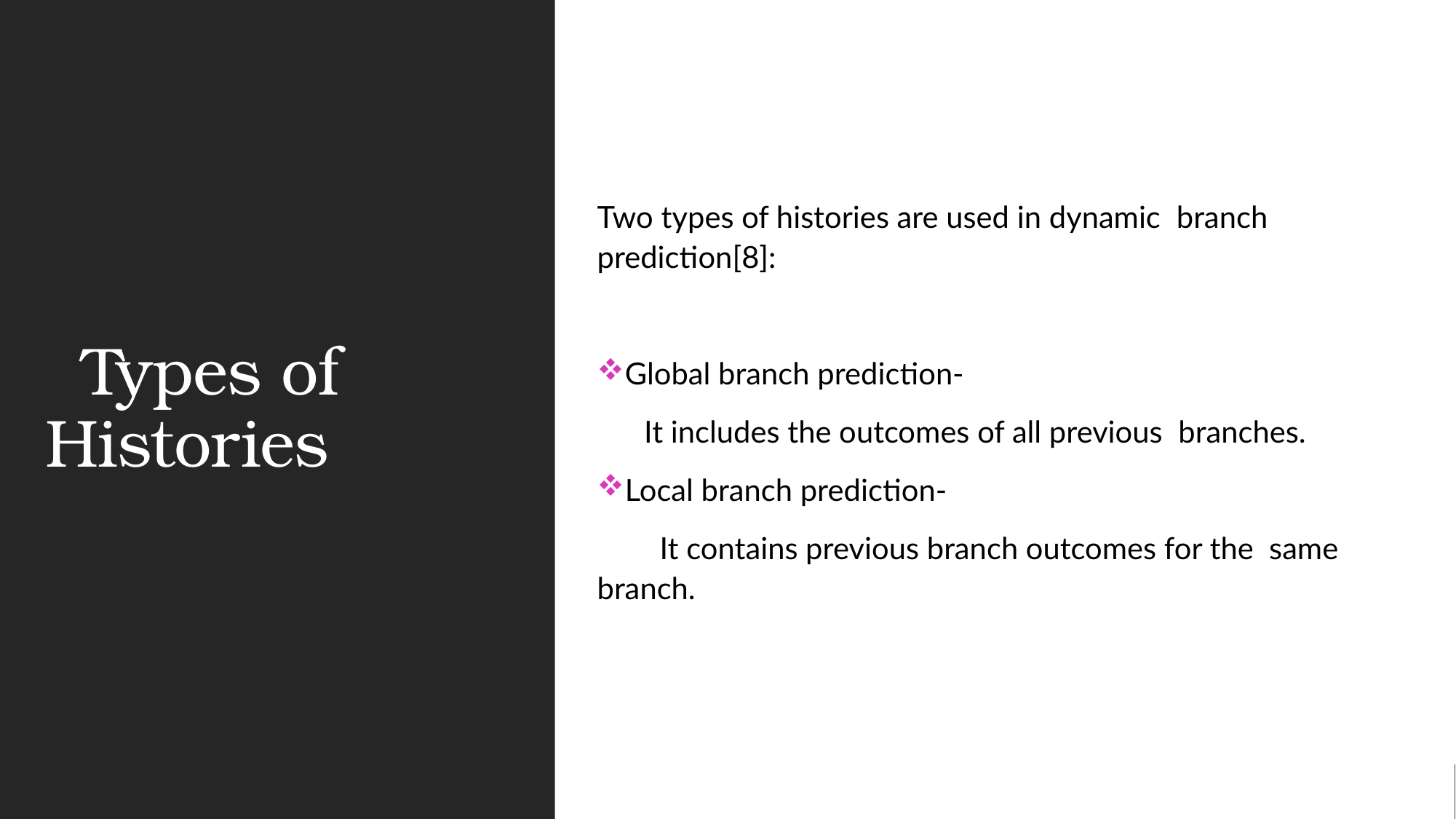

# Types of   Histories

Two types of histories are used in dynamic  branch prediction[8]:

Global branch prediction-
      It includes the outcomes of all previous  branches.
Local branch prediction-
        It contains previous branch outcomes for the  same branch.